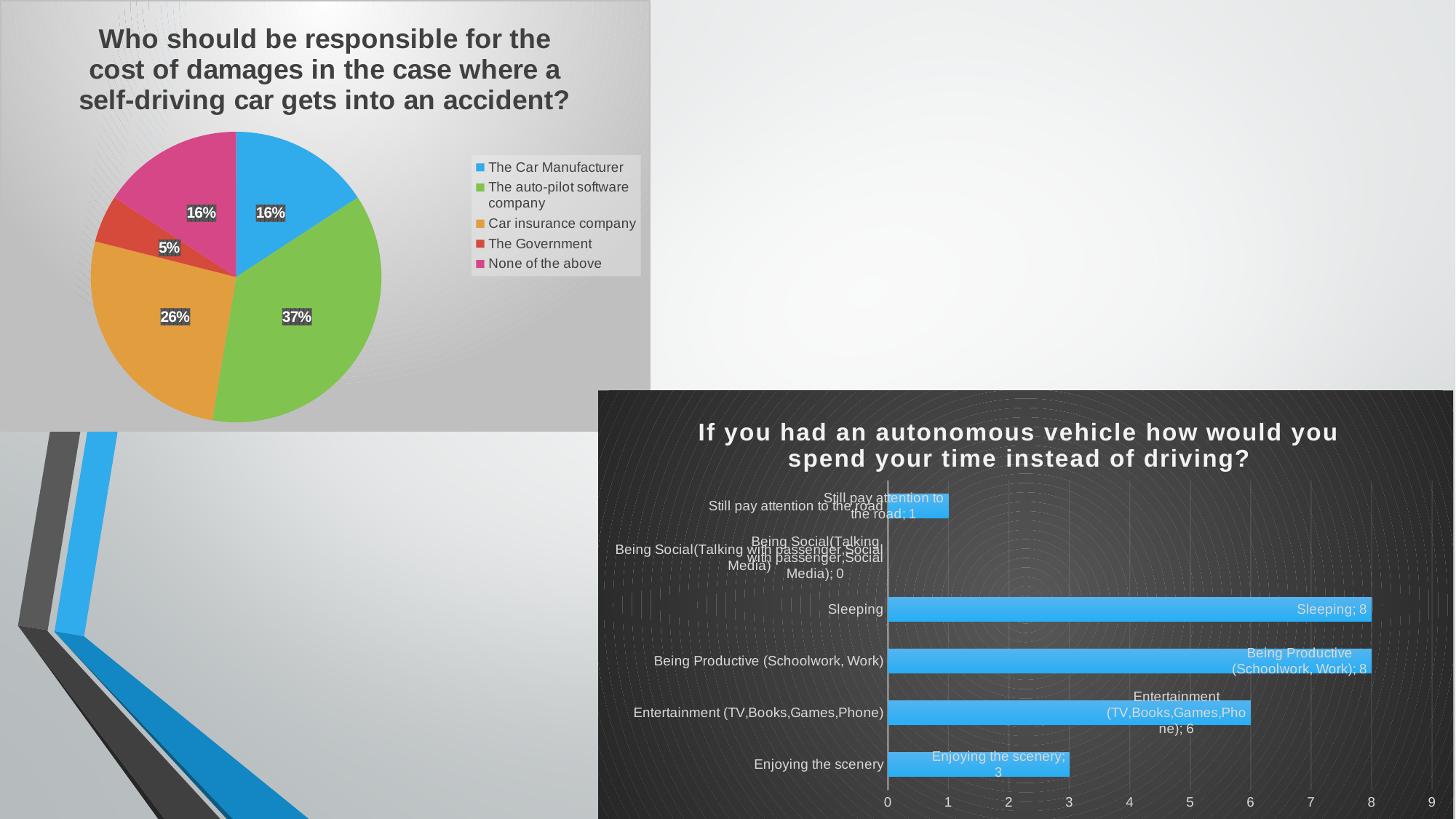

### Chart:

| Category | Who should be responsible for the cost of damages in the case where a self-driving car gets into an accident? |
|---|---|
| The Car Manufacturer  | 3.0 |
| The auto-pilot software company  | 7.0 |
| Car insurance company | 5.0 |
| The Government | 1.0 |
| None of the above | 3.0 |

### Chart:

| Category | If you had an autonomous vehicle how would you spend your time instead of driving? |
|---|---|
| Enjoying the scenery | 3.0 |
| Entertainment (TV,Books,Games,Phone) | 6.0 |
| Being Productive (Schoolwork, Work) | 8.0 |
| Sleeping | 8.0 |
| Being Social(Talking with passenger,Social Media) | 0.0 |
| Still pay attention to the road | 1.0 |